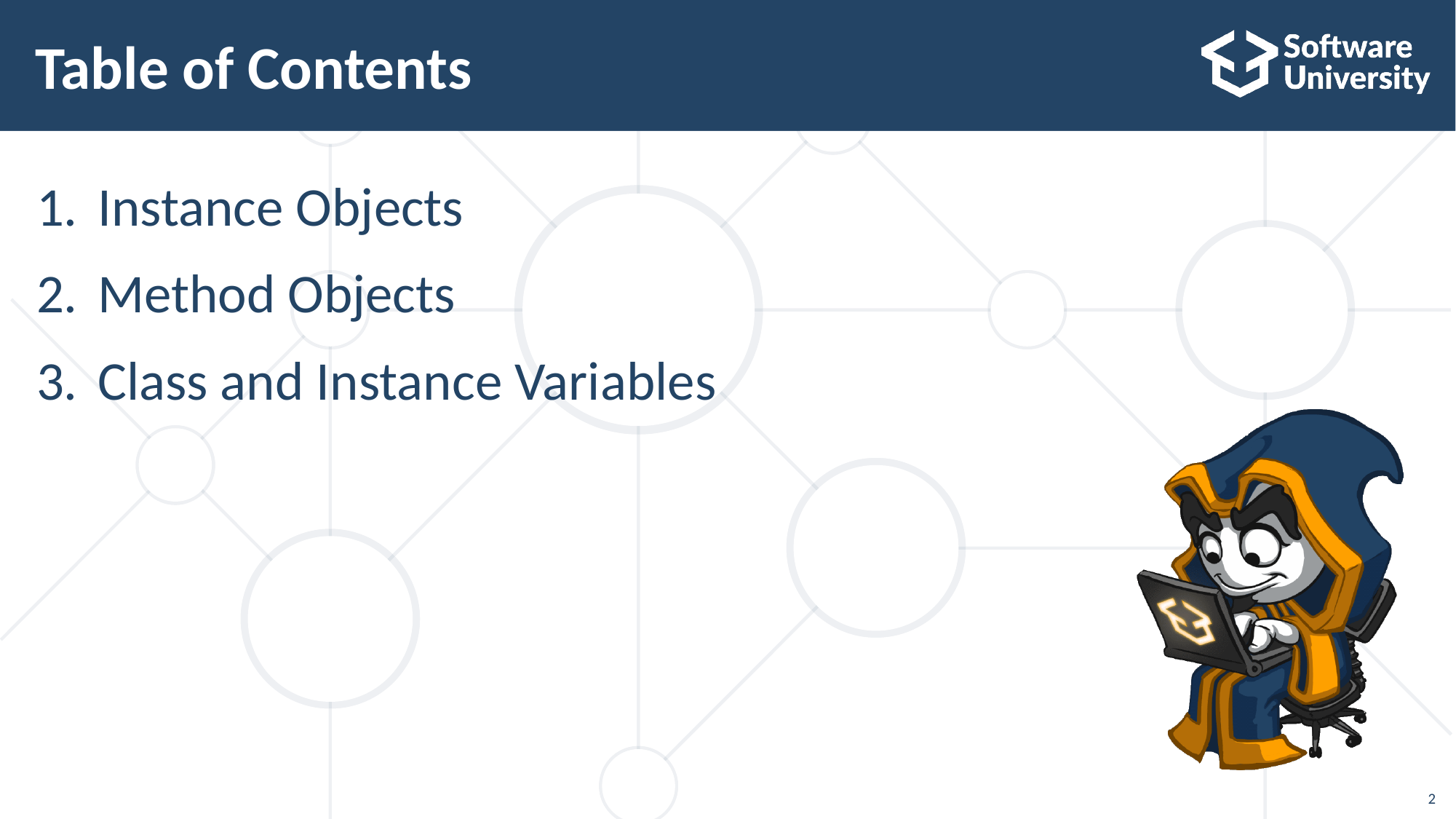

# Table of Contents
Instance Objects
Method Objects
Class and Instance Variables
2